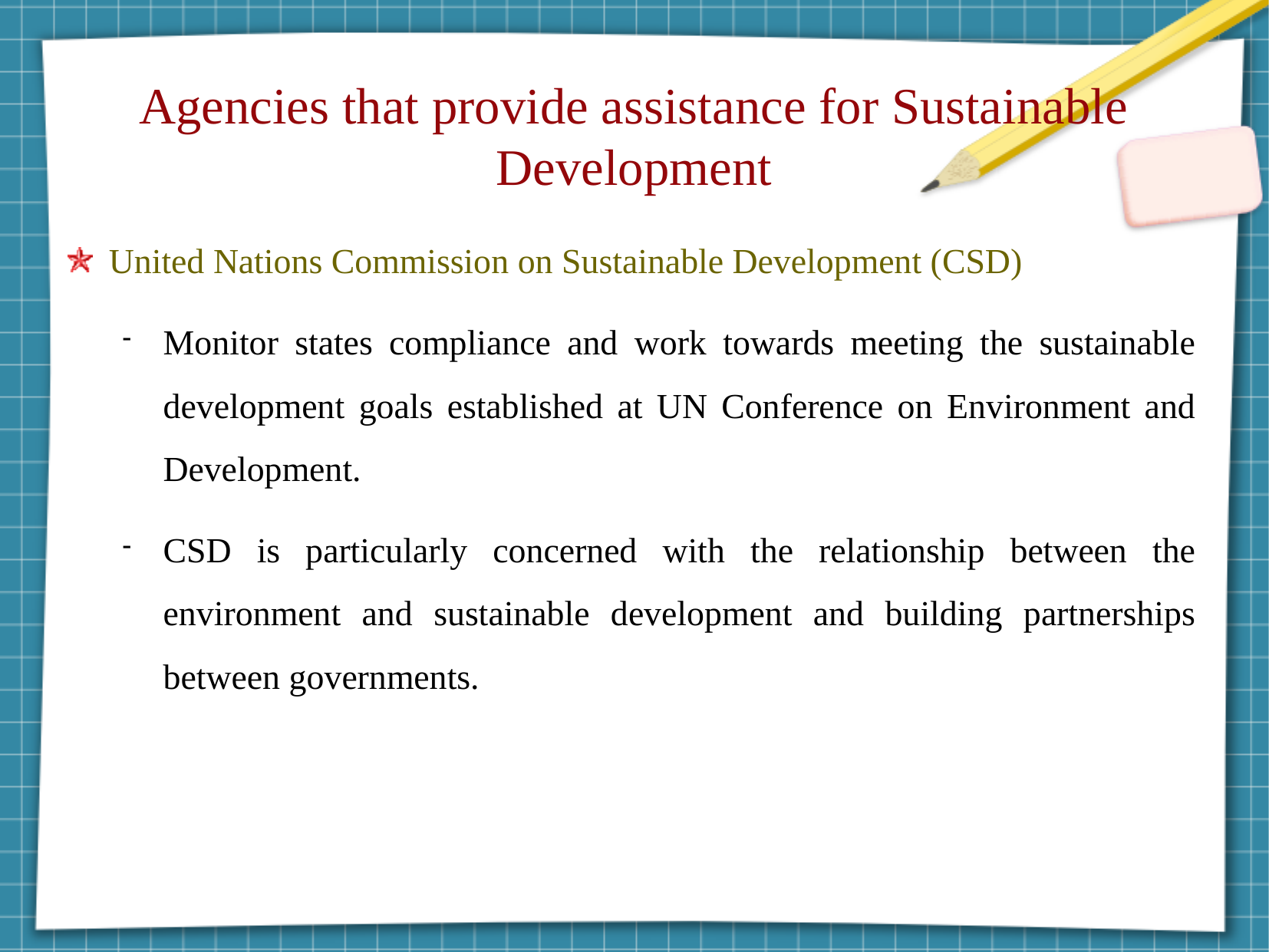

Agencies that provide assistance for Sustainable Development
United Nations Commission on Sustainable Development (CSD)
Monitor states compliance and work towards meeting the sustainable development goals established at UN Conference on Environment and Development.
CSD is particularly concerned with the relationship between the environment and sustainable development and building partnerships between governments.